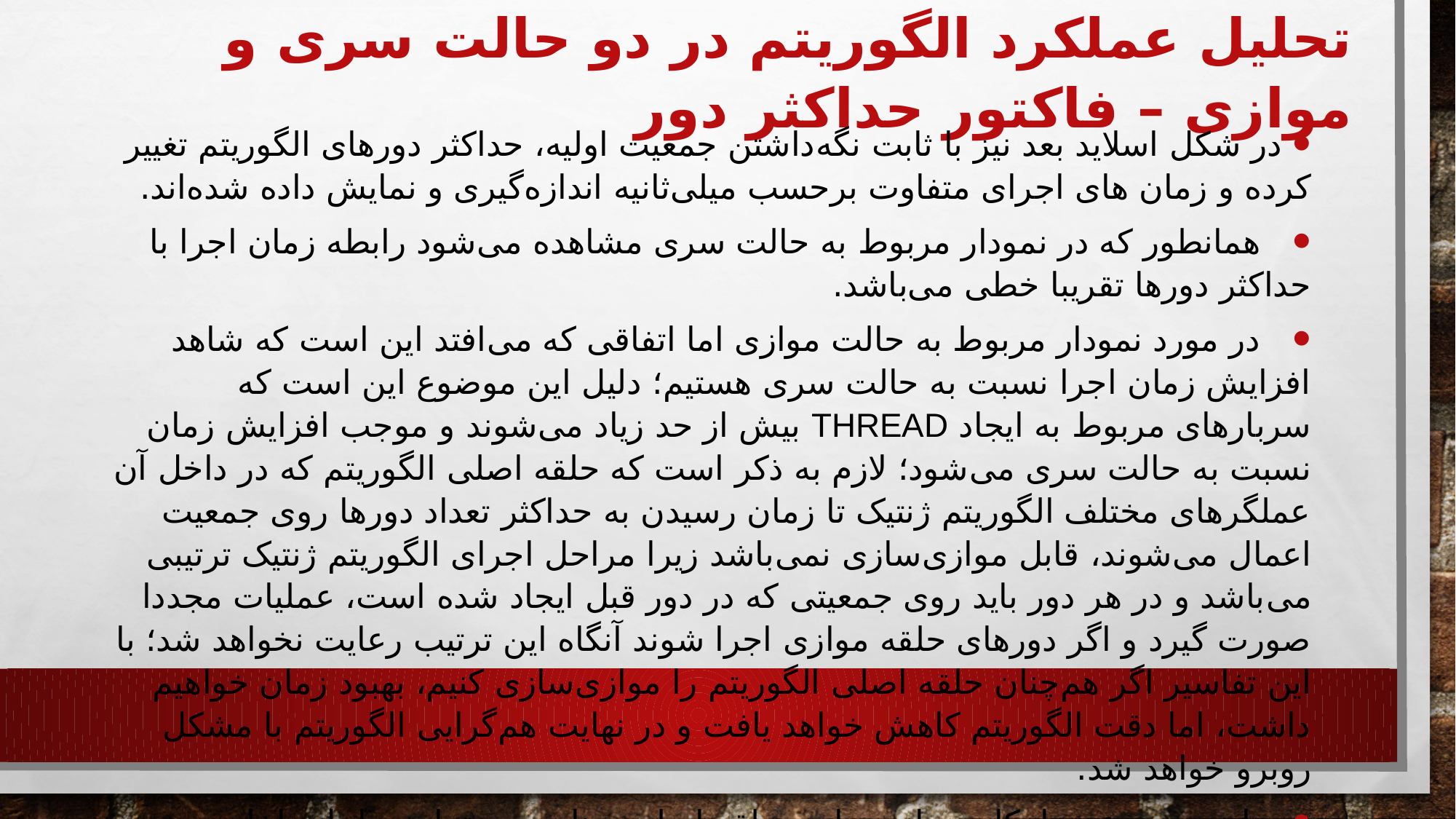

# تحلیل عملکرد الگوریتم در دو حالت سری و موازی – فاکتور حداکثر دور
 در شکل اسلاید بعد نیز با ثابت نگه‌داشتن جمعیت اولیه، حداکثر دورهای الگوریتم تغییر کرده و زمان های اجرای متفاوت برحسب میلی‌ثانیه اندازه‌گیری و نمایش داده شده‌اند.
   همانطور که در نمودار مربوط به حالت سری مشاهده می‌شود رابطه زمان اجرا با حداکثر دورها تقریبا خطی می‌باشد.
   در مورد نمودار مربوط به حالت موازی اما اتفاقی که می‌افتد این است که شاهد افزایش زمان اجرا نسبت به حالت سری هستیم؛ دلیل این موضوع این است که سربارهای مربوط به ایجاد thread بیش از حد زیاد می‌شوند و موجب افزایش زمان نسبت به حالت سری می‌شود؛ لازم به ذکر است که حلقه اصلی الگوریتم که در داخل آن عملگرهای مختلف الگوریتم ژنتیک تا زمان رسیدن به حداکثر تعداد دورها روی جمعیت اعمال می‌شوند، قابل موازی‌سازی نمی‌باشد زیرا مراحل اجرای الگوریتم ژنتیک ترتیبی می‌باشد و در هر دور باید روی جمعیتی که در دور قبل ایجاد شده است، عملیات مجددا صورت گیرد و اگر دورهای حلقه موازی اجرا شوند آنگاه این ترتیب رعایت نخواهد شد؛ با این تفاسیر اگر هم‌چنان حلقه اصلی الگوریتم را موازی‌سازی کنیم، بهبود زمان خواهیم داشت، اما دقت الگوریتم کاهش خواهد یافت و در نهایت هم‌گرایی الگوریتم با مشکل روبرو خواهد شد.
   با توجه به عدم امکان موازی‌سازی حلقه اصلی برنامه، در تمام مراحل داخلی الگوریتم(اعم از عملگرهای انتخاب، تولیدمثل و...) موازی‌سازی تا حد امکان صورت گرفته است.